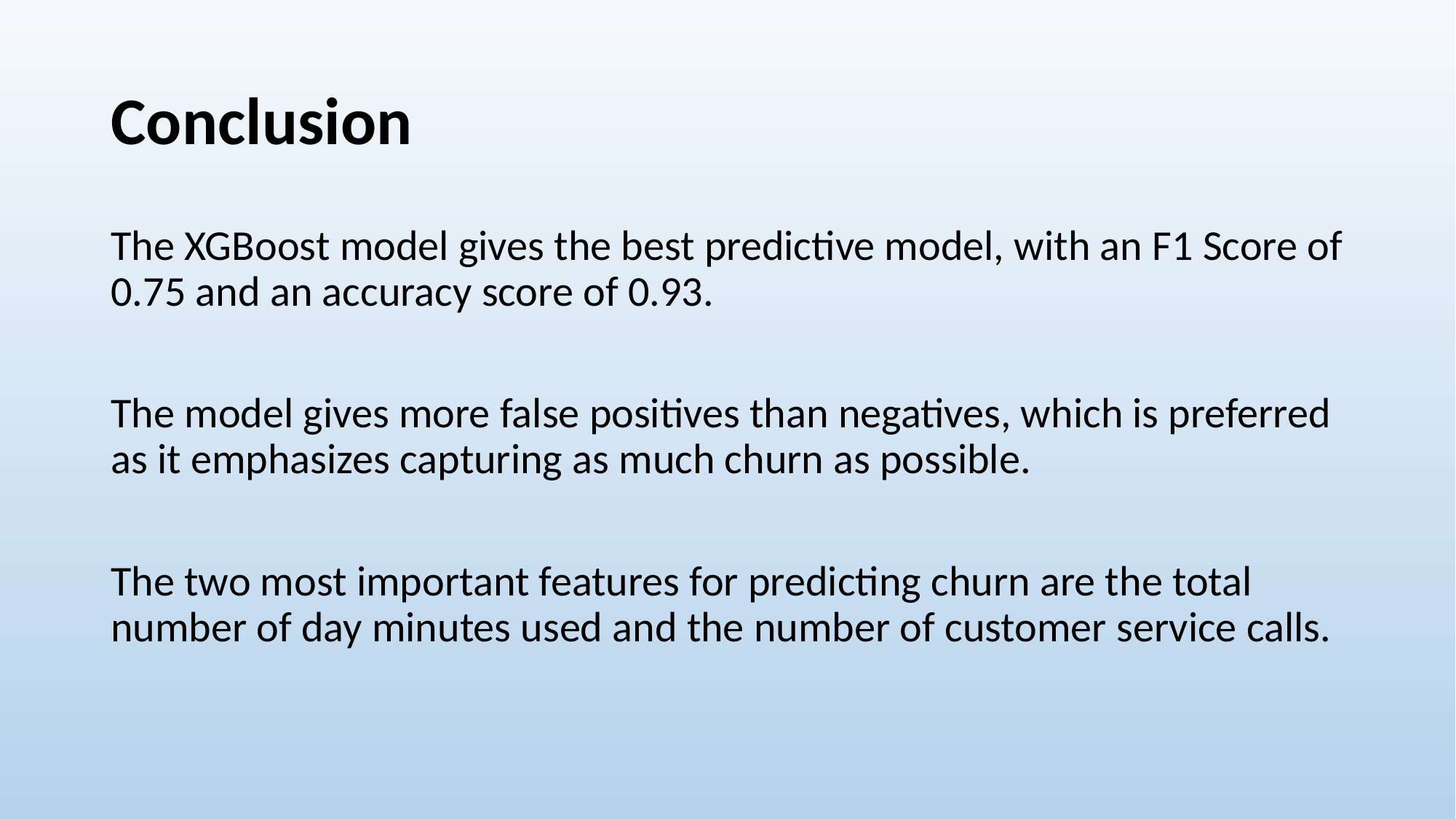

# Conclusion
The XGBoost model gives the best predictive model, with an F1 Score of 0.75 and an accuracy score of 0.93.

The model gives more false positives than negatives, which is preferred as it emphasizes capturing as much churn as possible.

The two most important features for predicting churn are the total number of day minutes used and the number of customer service calls.